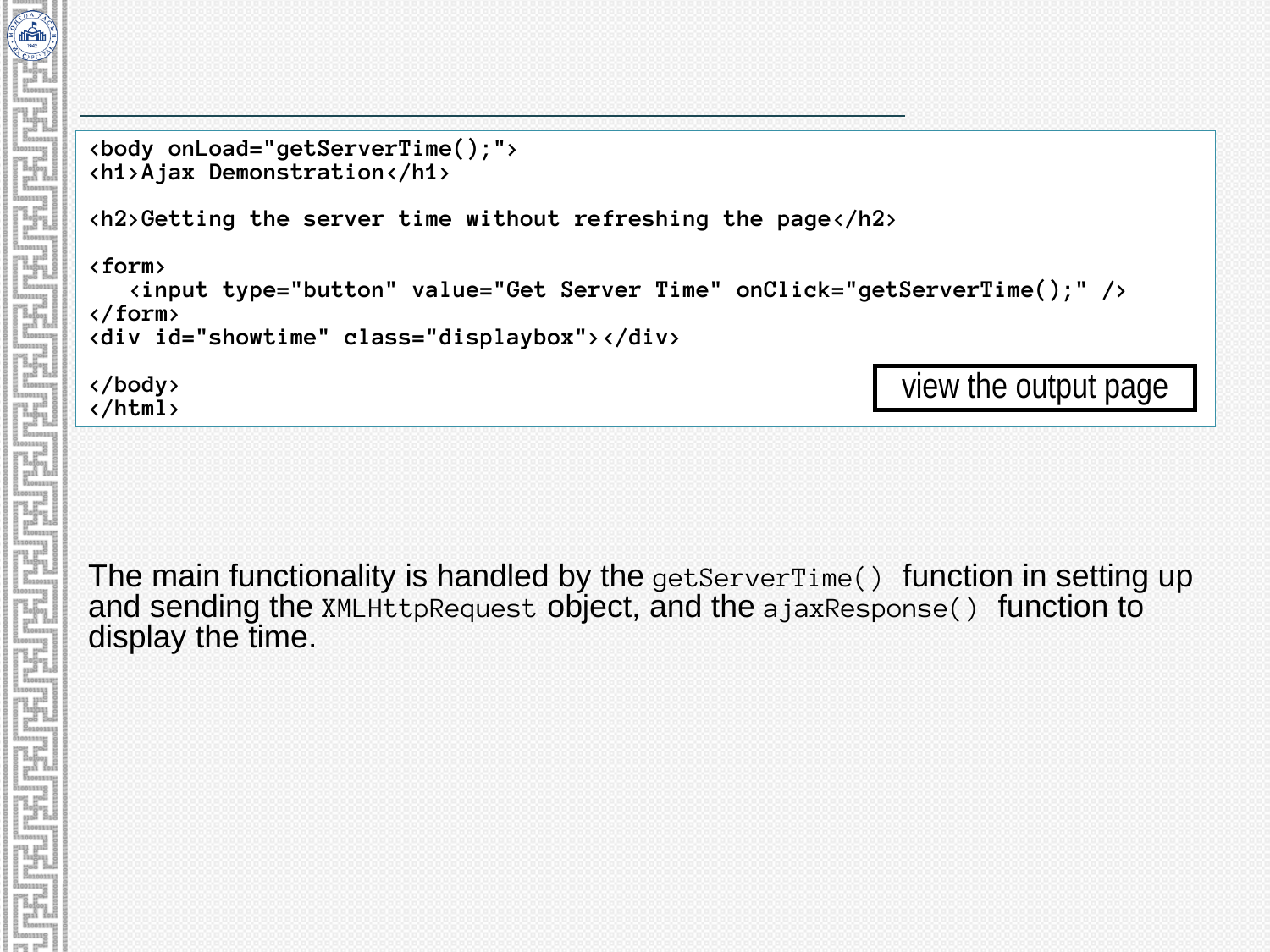

<body onLoad="getServerTime();">
<h1>Ajax Demonstration</h1>

<h2>Getting the server time without refreshing the page</h2>

<form>
   <input type="button" value="Get Server Time" onClick="getServerTime();" />
</form>
<div id="showtime" class="displaybox"></div>

</body>
</html>
view the output page

The main functionality is handled by the getServerTime() function in setting up and sending the XMLHttpRequest object, and the ajaxResponse() function to display the time.